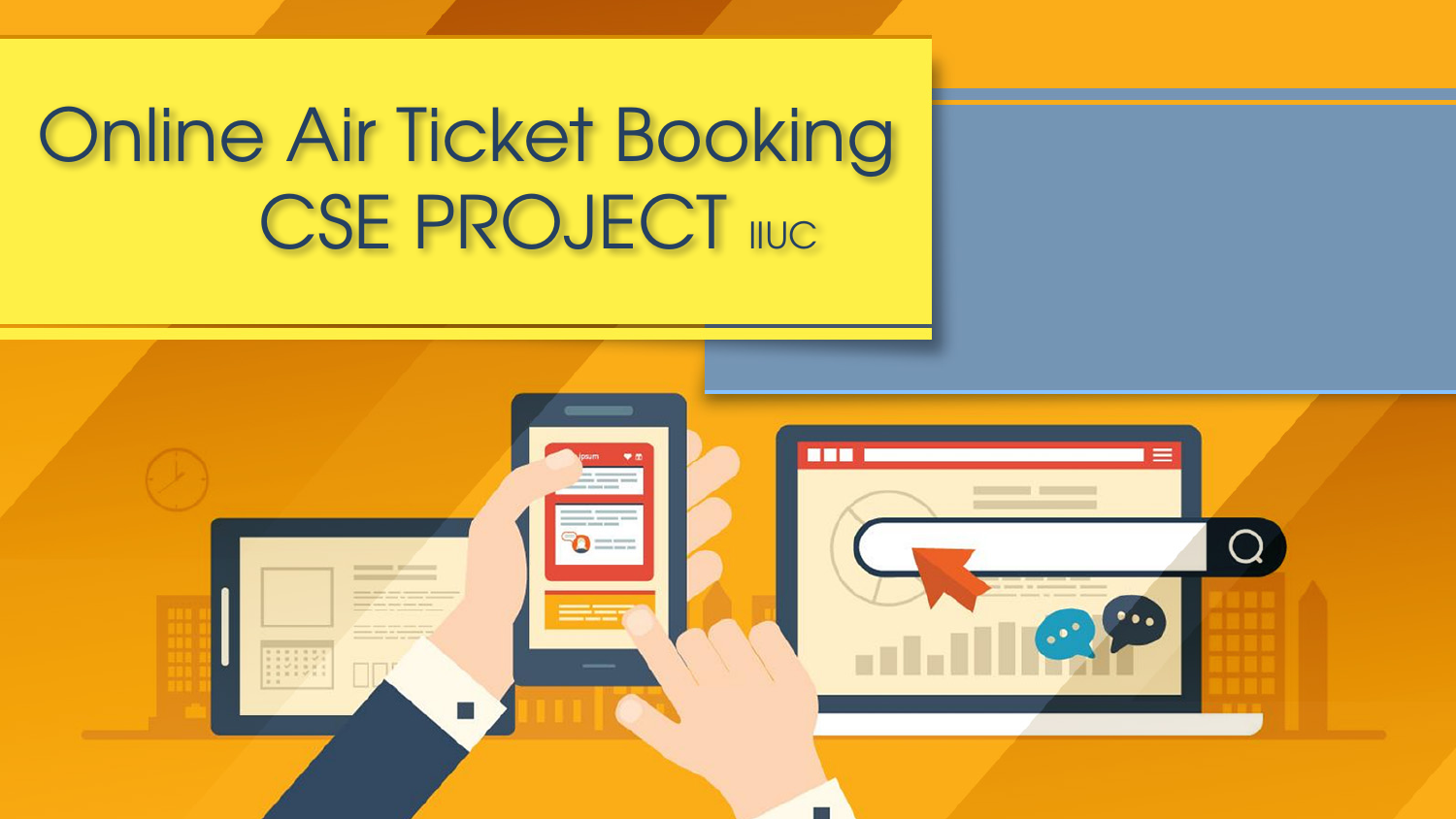

# Online Air Ticket Booking CSE PROJECT IIUC